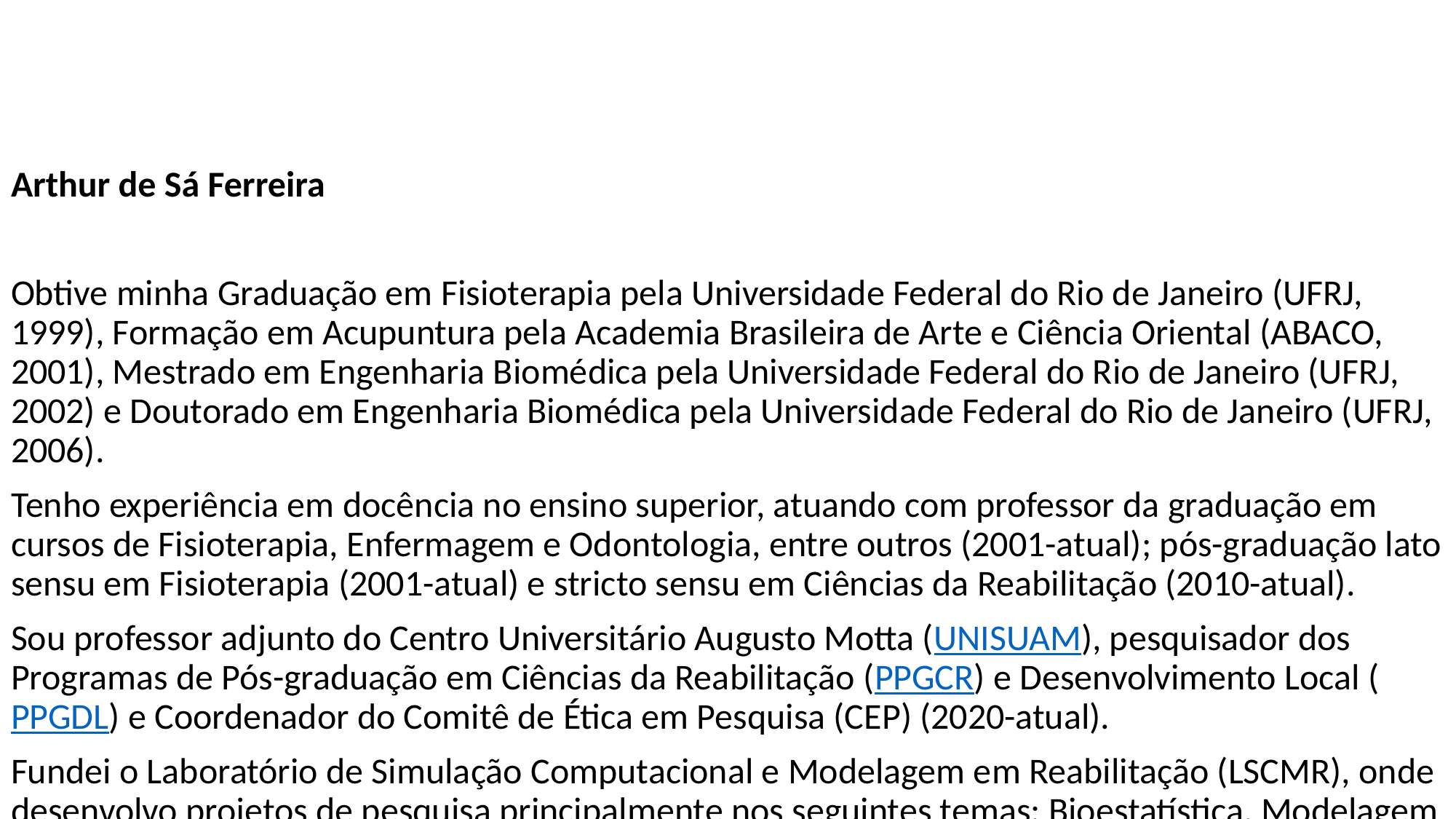

Arthur de Sá Ferreira

Obtive minha Graduação em Fisioterapia pela Universidade Federal do Rio de Janeiro (UFRJ, 1999), Formação em Acupuntura pela Academia Brasileira de Arte e Ciência Oriental (ABACO, 2001), Mestrado em Engenharia Biomédica pela Universidade Federal do Rio de Janeiro (UFRJ, 2002) e Doutorado em Engenharia Biomédica pela Universidade Federal do Rio de Janeiro (UFRJ, 2006).
Tenho experiência em docência no ensino superior, atuando com professor da graduação em cursos de Fisioterapia, Enfermagem e Odontologia, entre outros (2001-atual); pós-graduação lato sensu em Fisioterapia (2001-atual) e stricto sensu em Ciências da Reabilitação (2010-atual).
Sou professor adjunto do Centro Universitário Augusto Motta (UNISUAM), pesquisador dos Programas de Pós-graduação em Ciências da Reabilitação (PPGCR) e Desenvolvimento Local (PPGDL) e Coordenador do Comitê de Ética em Pesquisa (CEP) (2020-atual).
Fundei o Laboratório de Simulação Computacional e Modelagem em Reabilitação (LSCMR), onde desenvolvo projetos de pesquisa principalmente nos seguintes temas: Bioestatística, Modelagem e simulação computacional, Processamento de sinais biomédicos, Movimento funcional humano, Medicina tradicional (chinesa), Distúrbios musculoesqueléticos, Doenças cardiovasculares e Doenças respiratórias.
Sou membro efetivo da Associação Brasileira de Pesquisa e Pós-Graduação em Fisioterapia (ABRAPG-FT) (2007-atual), Committee on Publication Ethics (COPE) (2018-atual), Consórcio Acadêmico Brasileiro de Saúde Integrativa (CABSIN) (2019-atual) e Royal Statistical Society (RSS) (2021-atual).
Componho o corpo editoral dos periódicos internacionais e nacionais: Scientific Reports, Frontiers in Rehabilitation Sciences, Evidence-Based Complementary and Alternative Medicine, Chinese Journal of Integrative Medicine, Journal of Integrative Medicine, Fisioterapia e Pesquisa.

Currículos externos
  5432142731317894
0000-0001-7014-2002
  F-6831-2012